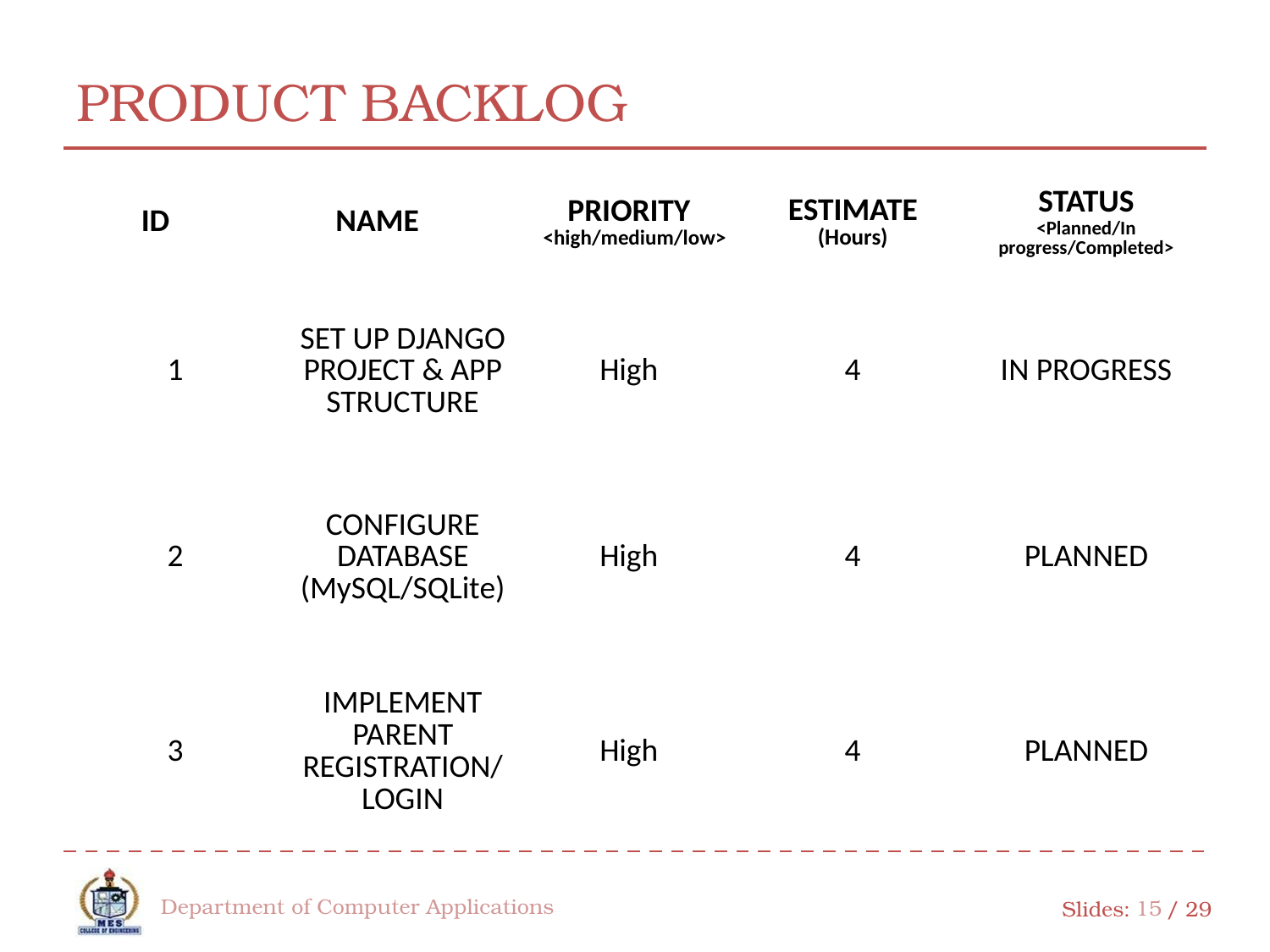

# PRODUCT BACKLOG

| ID | NAME | PRIORITY <high/medium/low> | ESTIMATE (Hours) | STATUS <Planned/In progress/Completed> |
| --- | --- | --- | --- | --- |
| 1 | SET UP DJANGO PROJECT & APP STRUCTURE | High | 4 | IN PROGRESS |
| 2 | CONFIGURE DATABASE (MySQL/SQLite) | High | 4 | PLANNED |
| 3 | IMPLEMENT PARENT REGISTRATION/LOGIN | High | 4 | PLANNED |
Department of Computer Applications
15